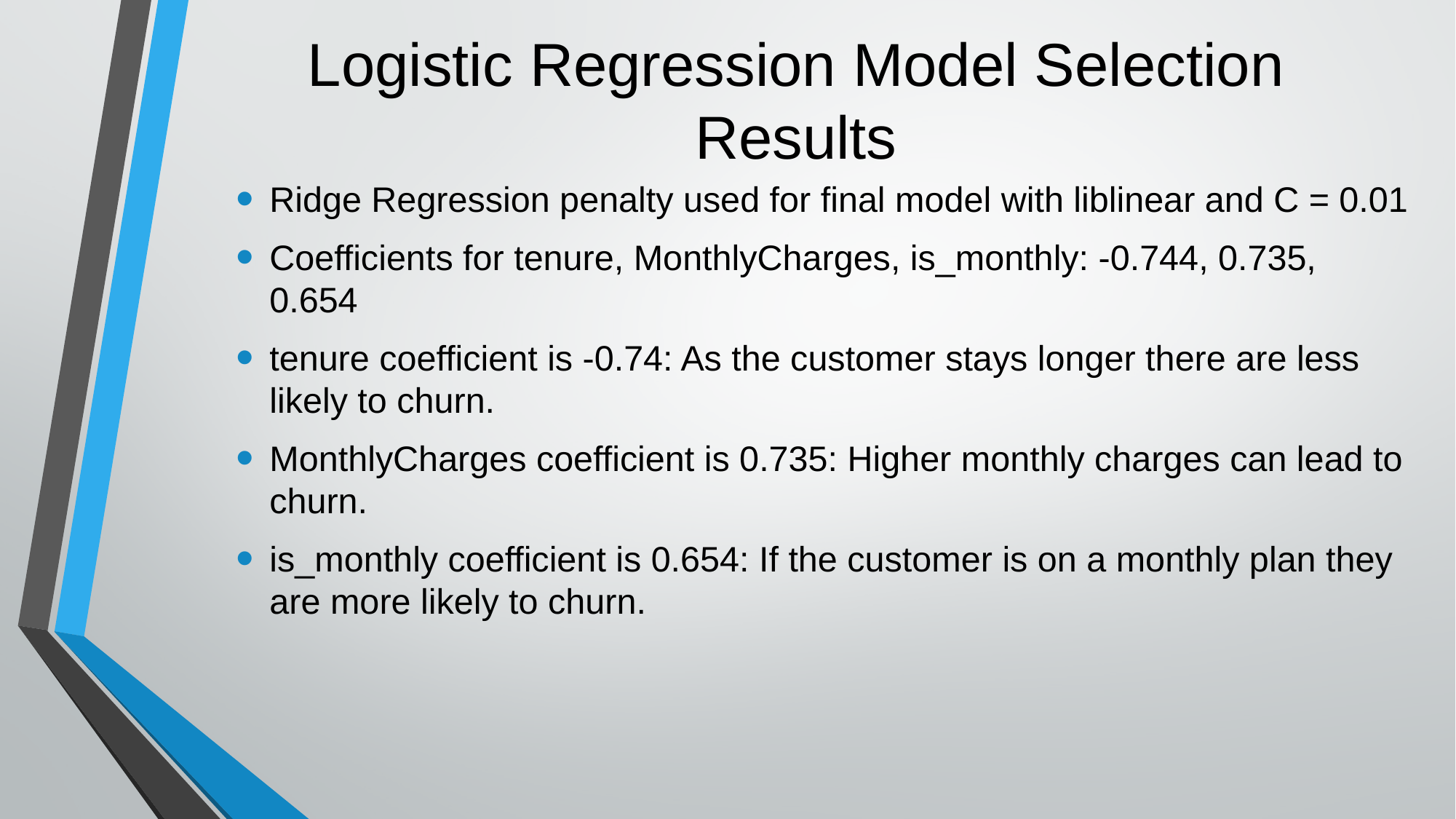

# Logistic Regression Model Selection Results
Ridge Regression penalty used for final model with liblinear and C = 0.01
Coefficients for tenure, MonthlyCharges, is_monthly: -0.744, 0.735, 0.654
tenure coefficient is -0.74: As the customer stays longer there are less likely to churn.
MonthlyCharges coefficient is 0.735: Higher monthly charges can lead to churn.
is_monthly coefficient is 0.654: If the customer is on a monthly plan they are more likely to churn.